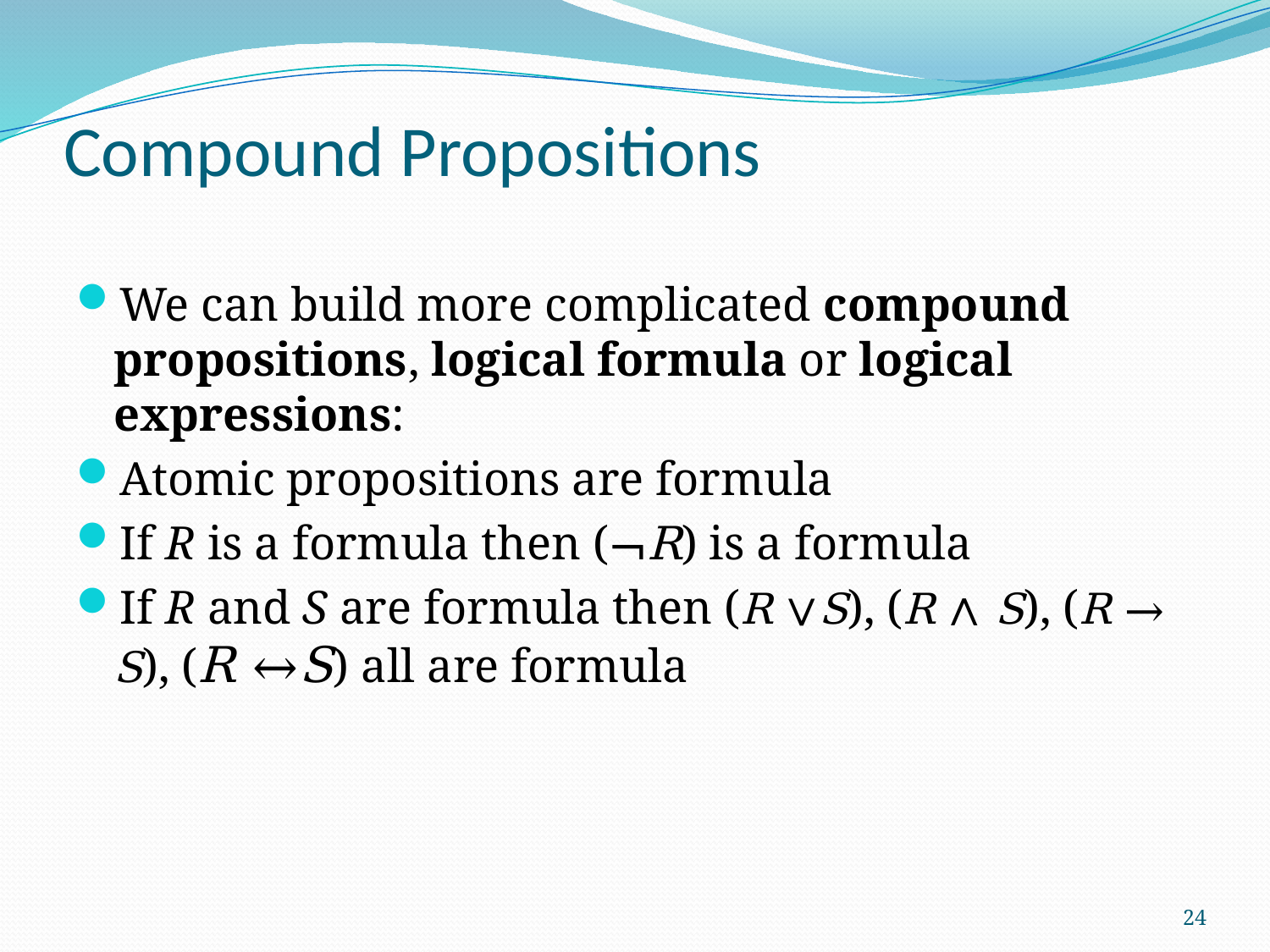

# Compound Propositions
We can build more complicated compound propositions, logical formula or logical expressions:
Atomic propositions are formula
If R is a formula then (¬R) is a formula
If R and S are formula then (R ∨S), (R ∧ S), (R → S), (R ↔S) all are formula
24